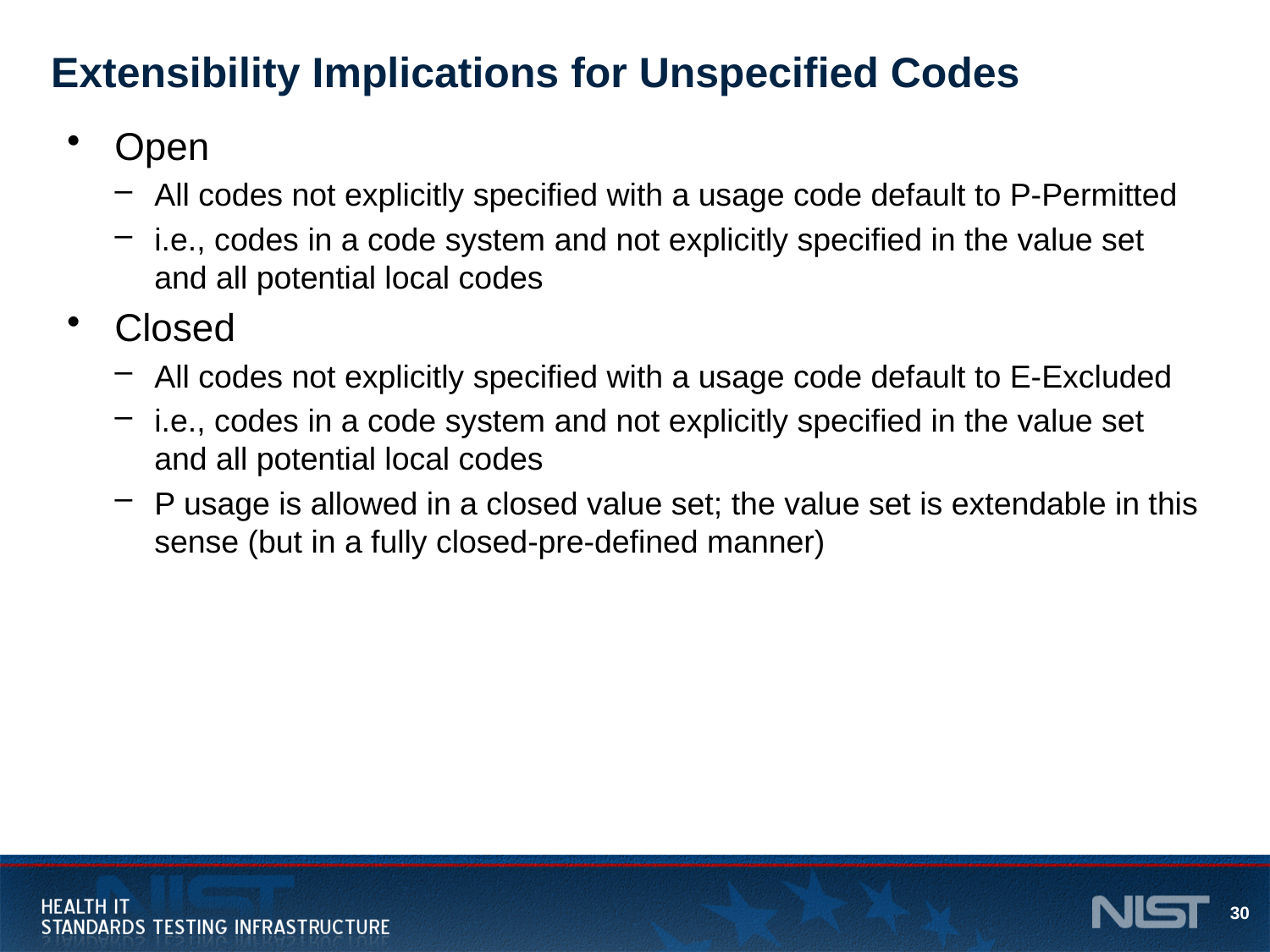

# Extensibility Implications for Unspecified Codes
Open
All codes not explicitly specified with a usage code default to P-Permitted
i.e., codes in a code system and not explicitly specified in the value set and all potential local codes
Closed
All codes not explicitly specified with a usage code default to E-Excluded
i.e., codes in a code system and not explicitly specified in the value set and all potential local codes
P usage is allowed in a closed value set; the value set is extendable in this sense (but in a fully closed-pre-defined manner)